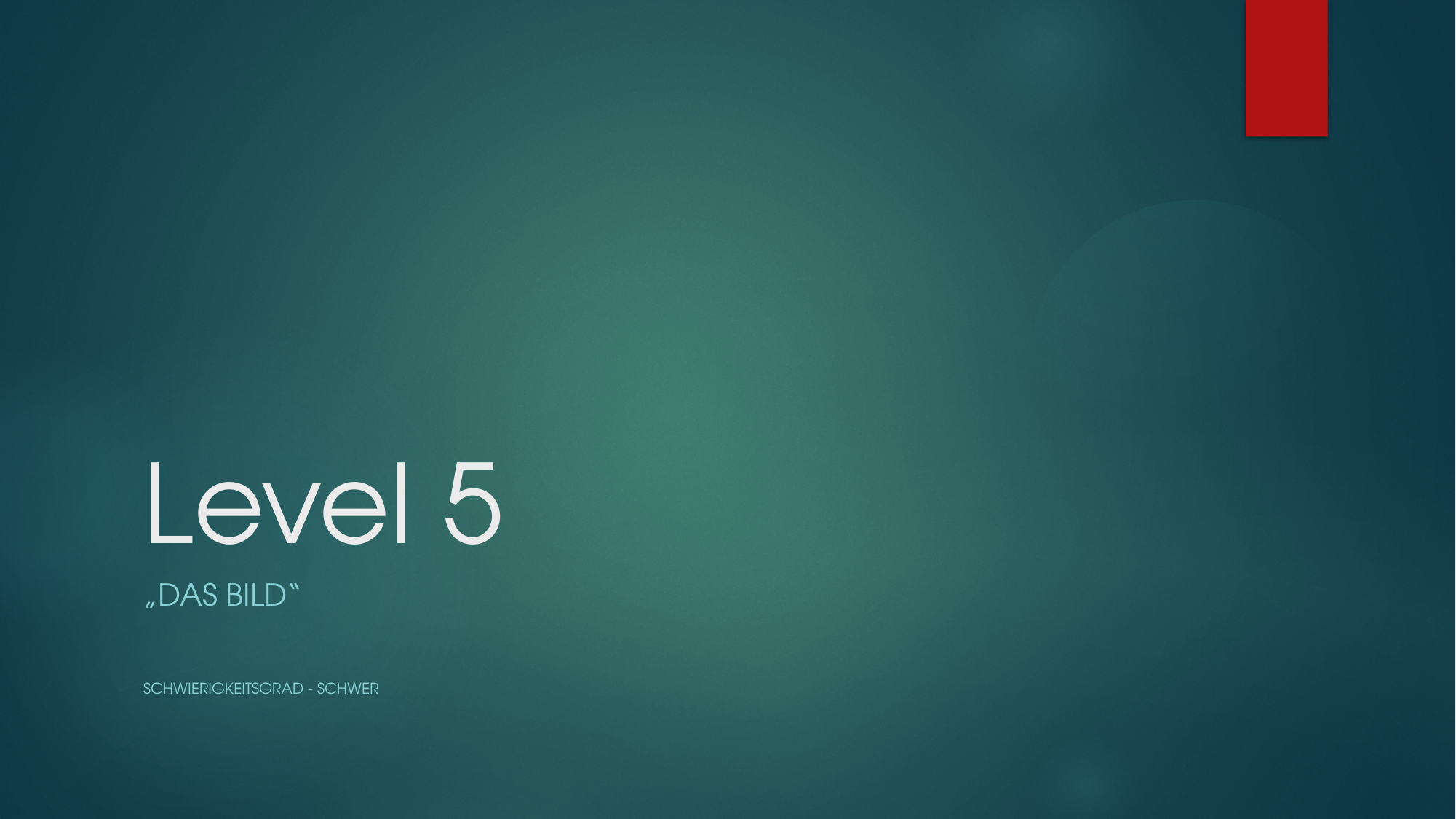

# Level 5
„dAs bild“

Schwierigkeitsgrad - schwer